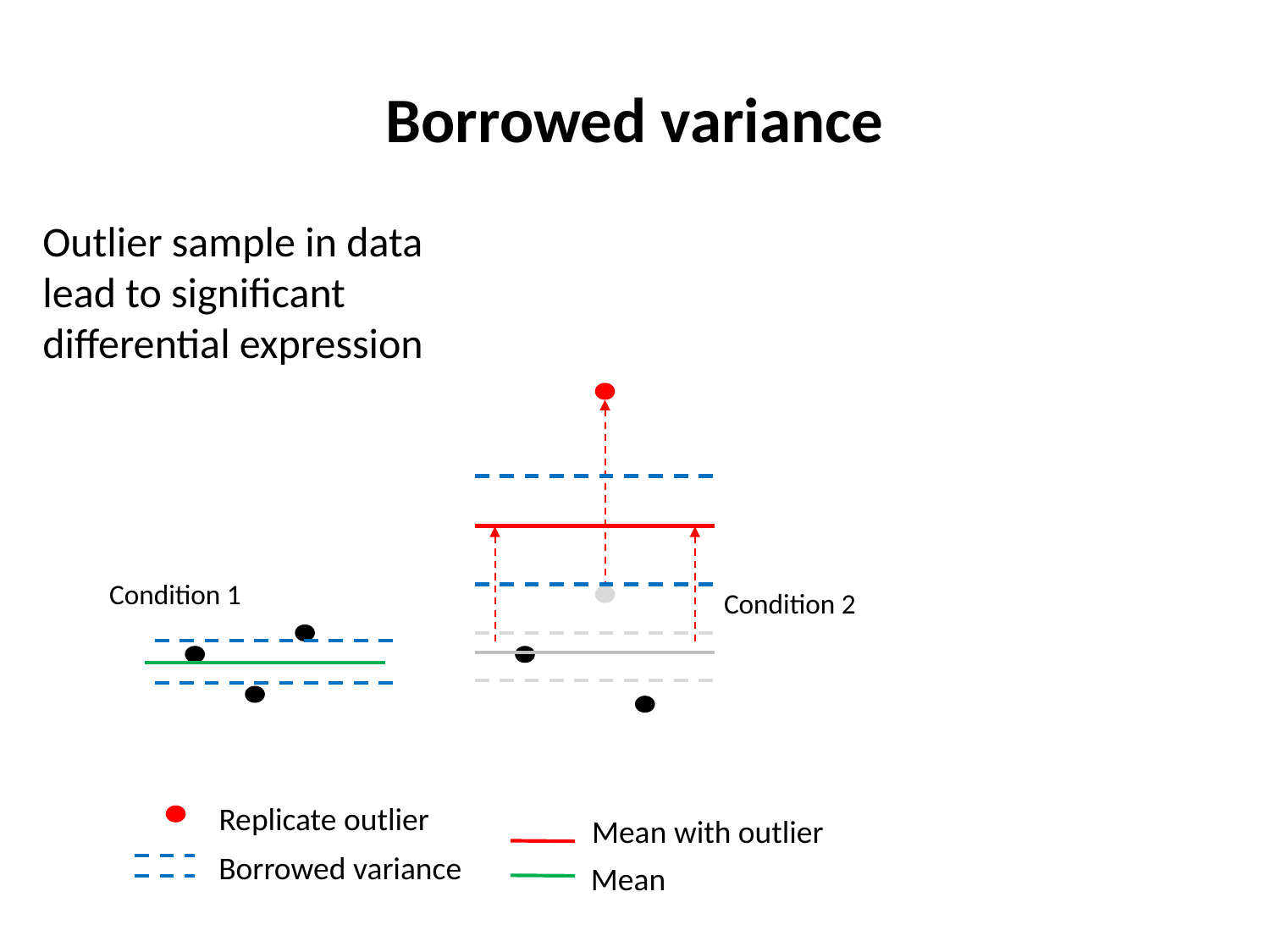

# Borrowed variance
Outlier sample in data lead to significant differential expression

Condition 1
Condition 2

Replicate outlier

Mean with outlier
Borrowed variance
Mean